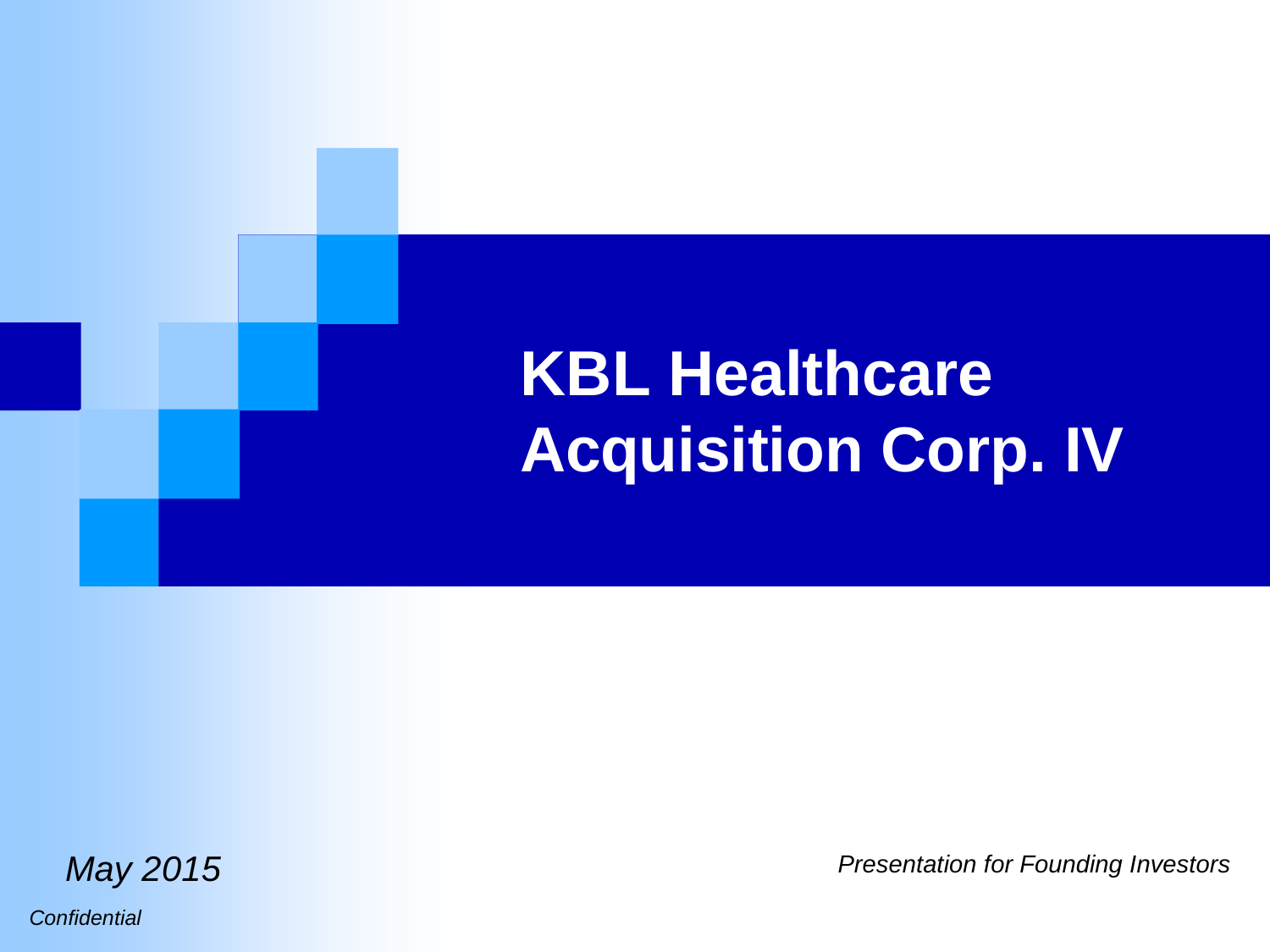

KBL Healthcare Acquisition Corp. IV

May 2015
Presentation for Founding Investors
Confidential